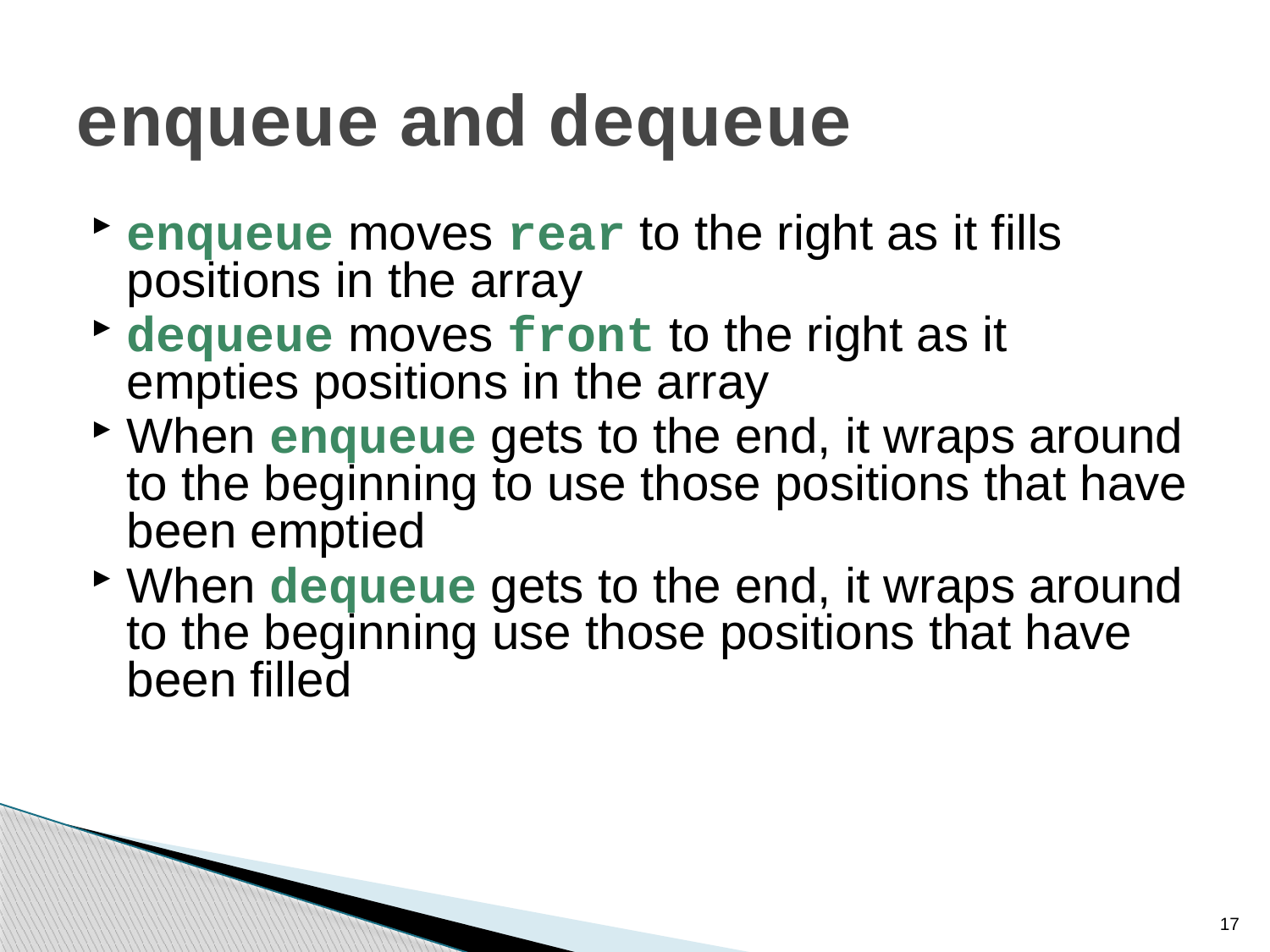

# enqueue and dequeue
enqueue moves rear to the right as it fills positions in the array
dequeue moves front to the right as it empties positions in the array
When enqueue gets to the end, it wraps around to the beginning to use those positions that have been emptied
When dequeue gets to the end, it wraps around to the beginning use those positions that have been filled
17